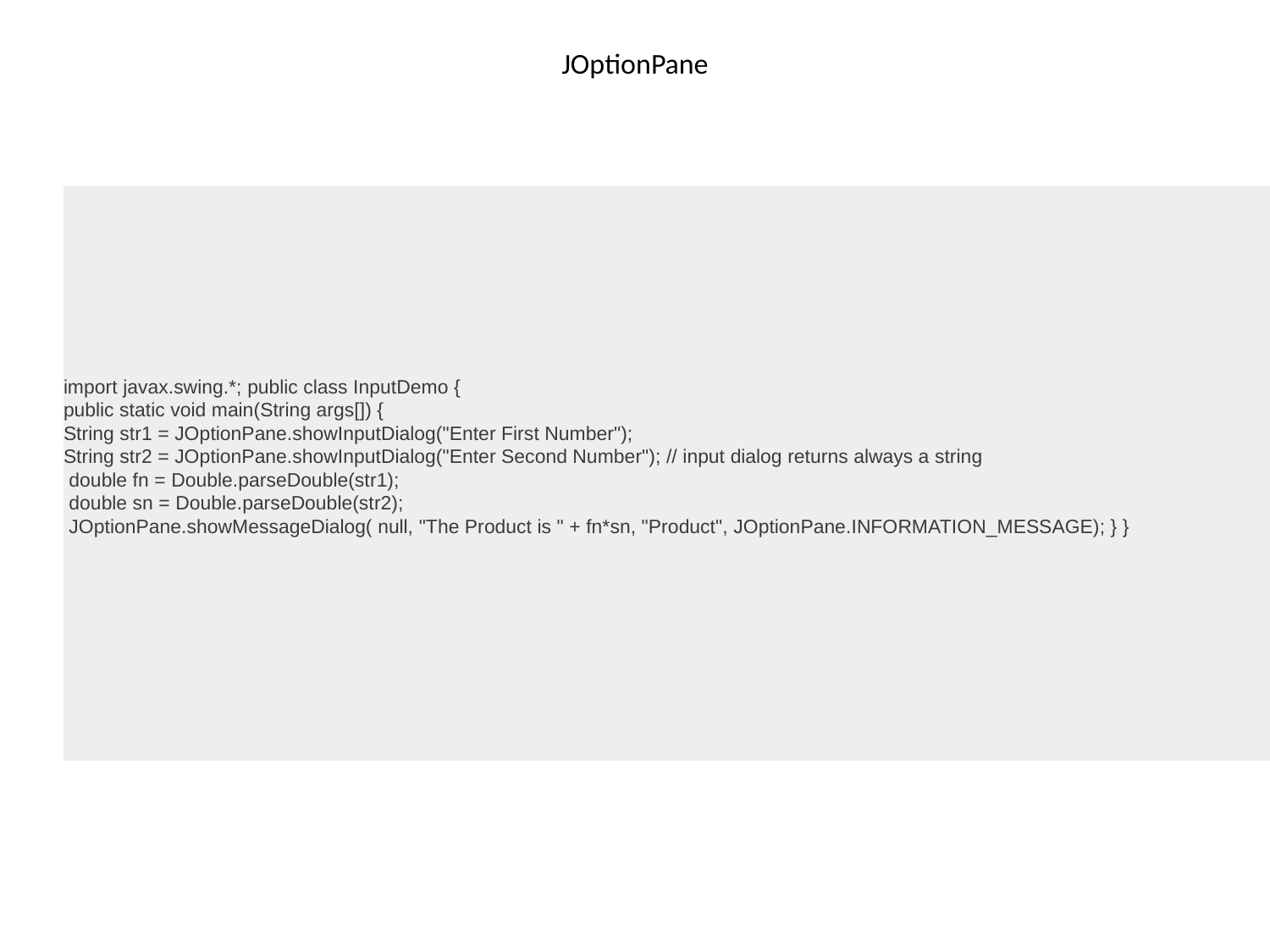

# JOptionPane
import javax.swing.*; public class InputDemo {
public static void main(String args[]) {
String str1 = JOptionPane.showInputDialog("Enter First Number");
String str2 = JOptionPane.showInputDialog("Enter Second Number"); // input dialog returns always a string
 double fn = Double.parseDouble(str1);
 double sn = Double.parseDouble(str2);
 JOptionPane.showMessageDialog( null, "The Product is " + fn*sn, "Product", JOptionPane.INFORMATION_MESSAGE); } }